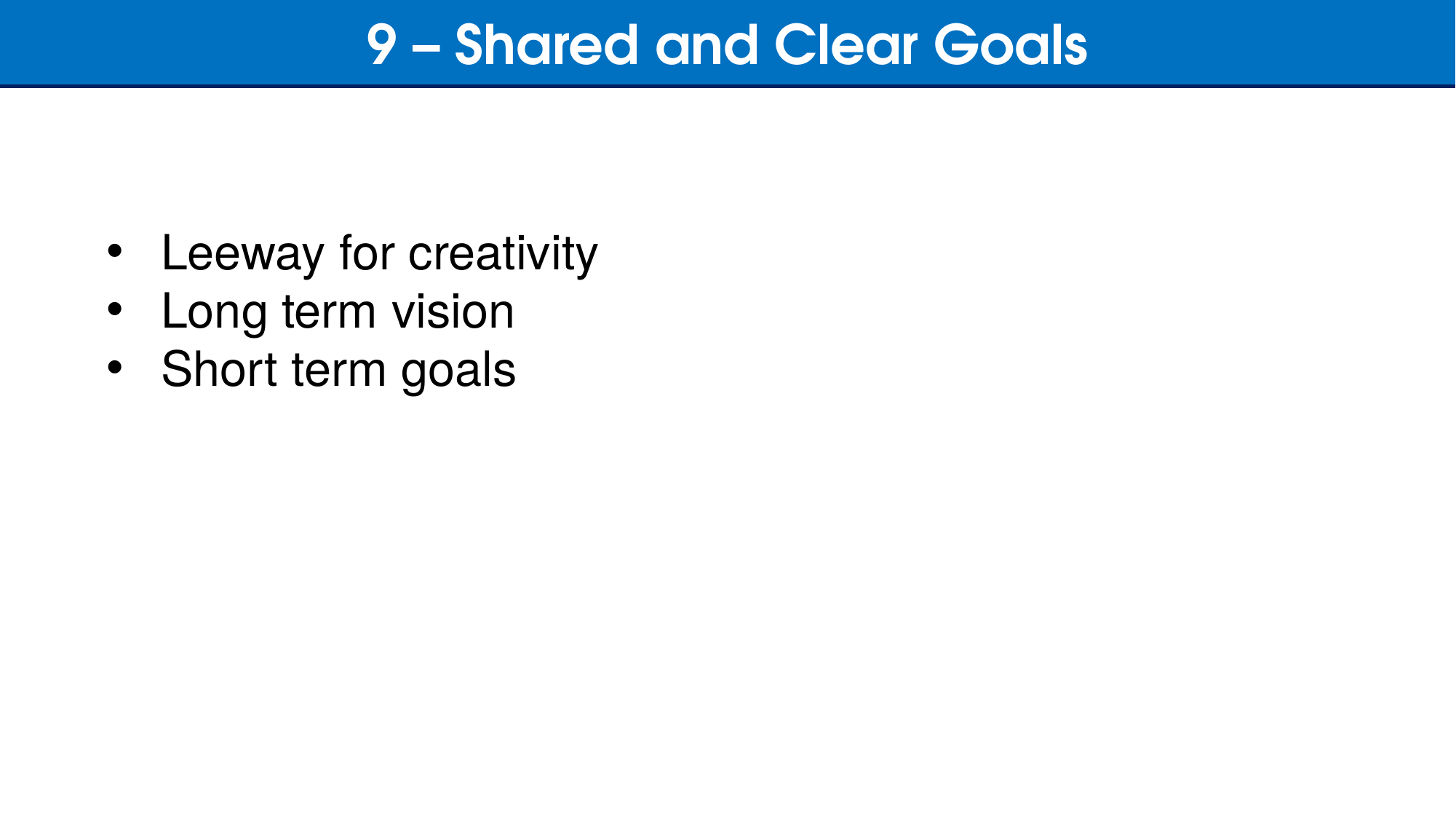

9 – Shared and Clear Goals
Leeway for creativity
Long term vision
Short term goals
14